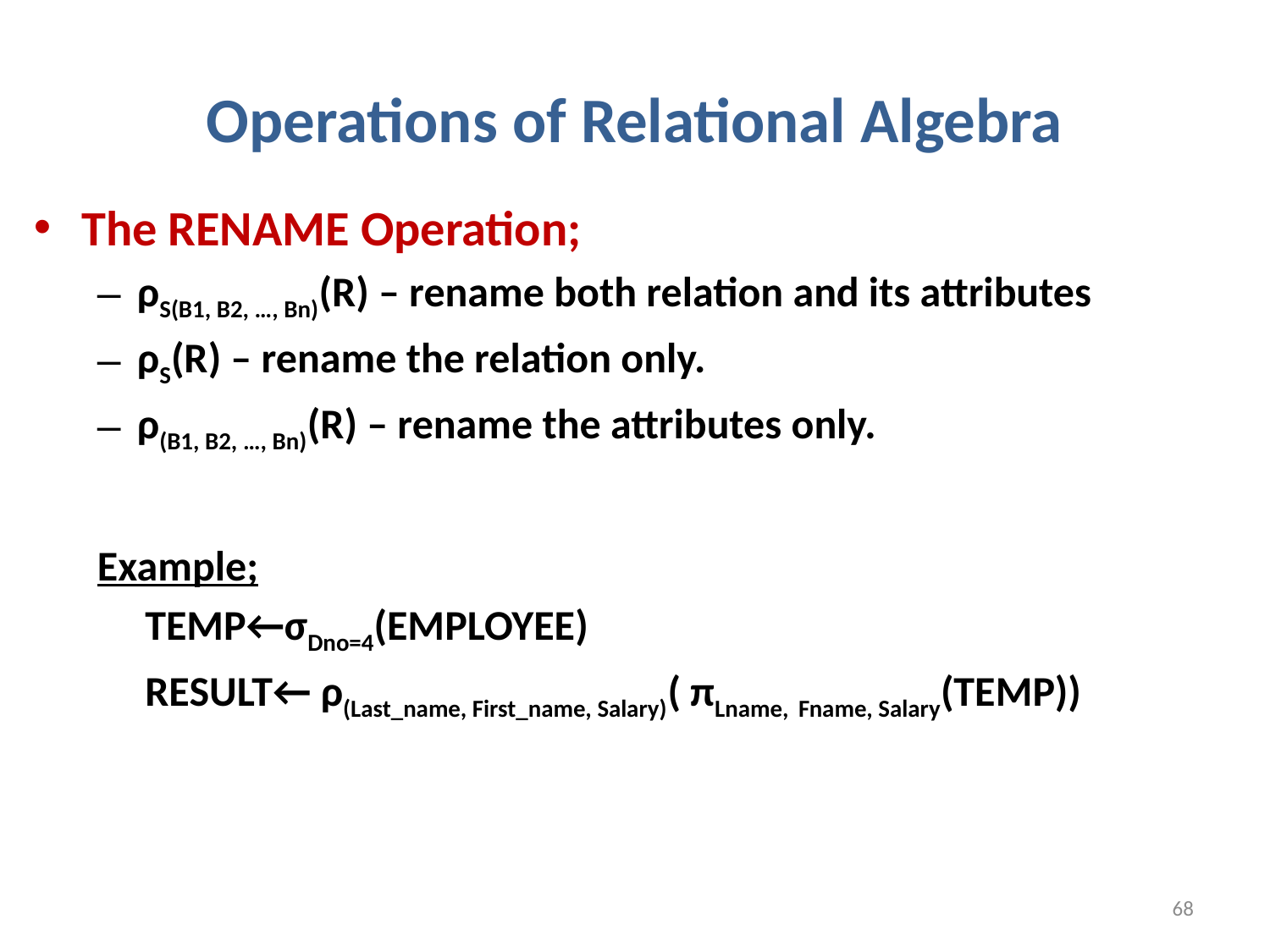

# Operations of Relational Algebra
The RENAME Operation;
ρS(B1, B2, …, Bn)(R) – rename both relation and its attributes
ρS(R) – rename the relation only.
ρ(B1, B2, …, Bn)(R) – rename the attributes only.

Example;
     TEMP←σDno=4(EMPLOYEE)
     RESULT← ρ(Last_name, First_name, Salary)( πLname, Fname, Salary(TEMP))

68